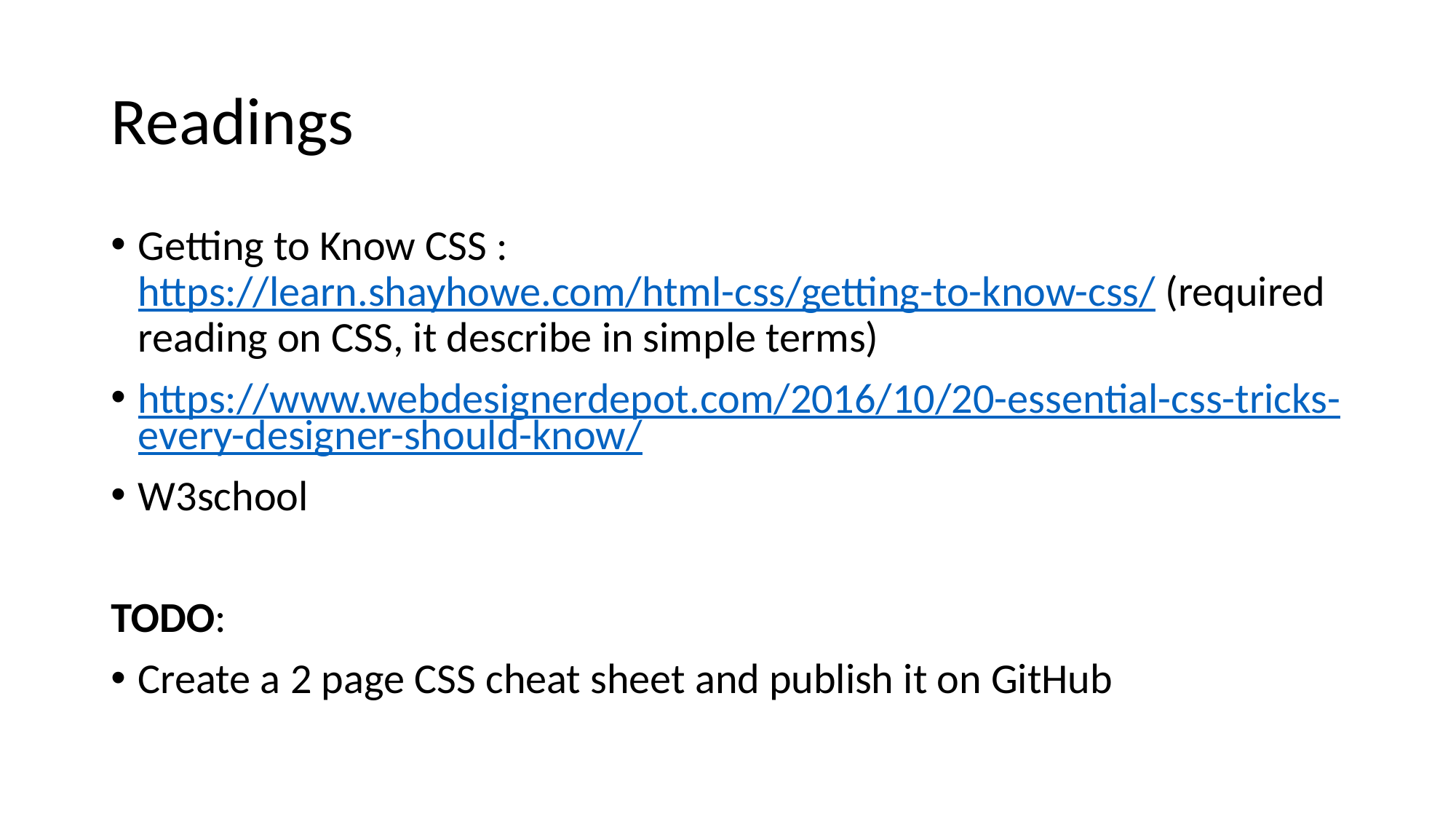

# Readings
Getting to Know CSS : https://learn.shayhowe.com/html-css/getting-to-know-css/ (required reading on CSS, it describe in simple terms)
https://www.webdesignerdepot.com/2016/10/20-essential-css-tricks-every-designer-should-know/
W3school

TODO:
Create a 2 page CSS cheat sheet and publish it on GitHub